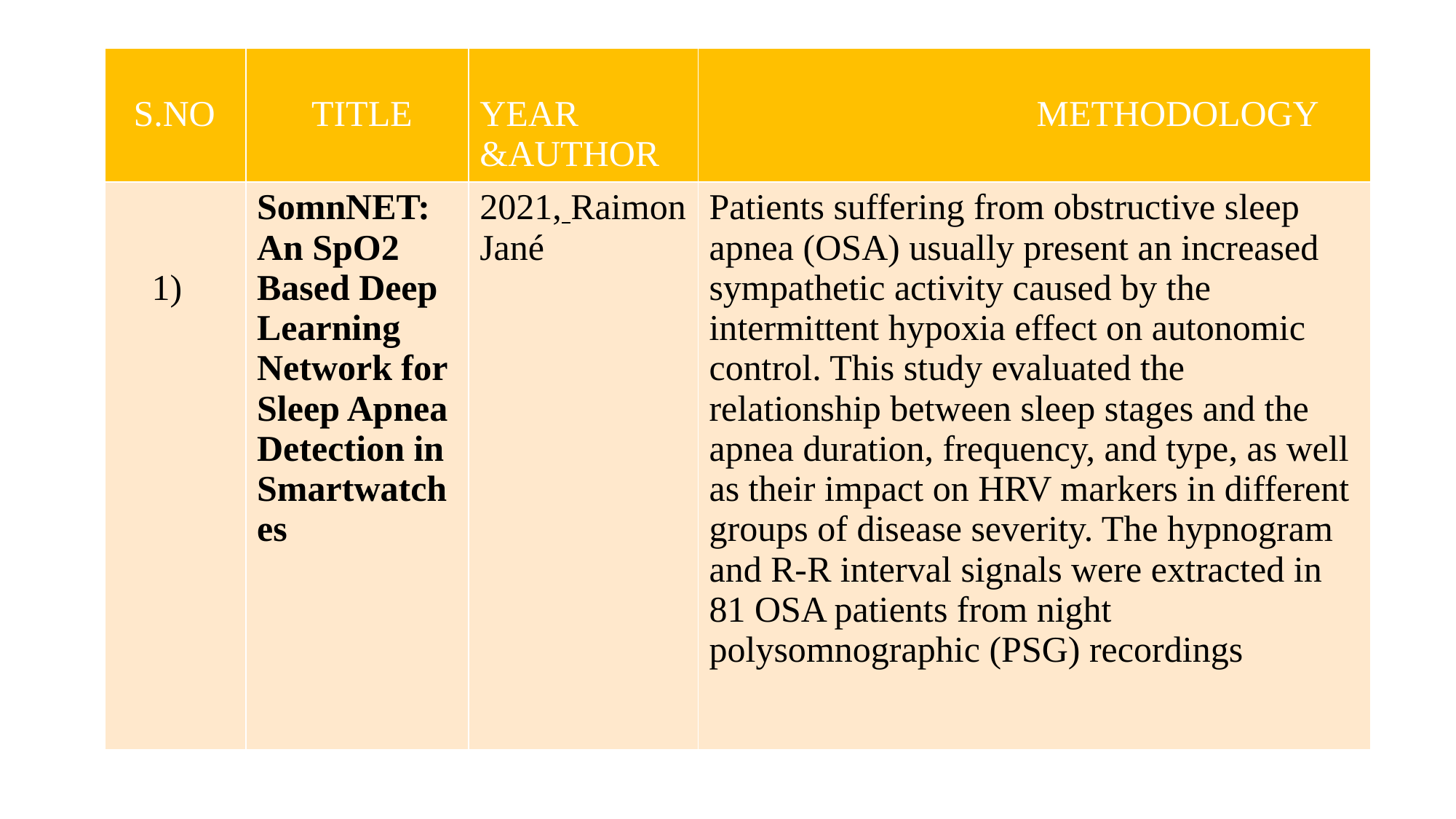

| S.NO | TITLE | YEAR &AUTHOR | METHODOLOGY |
| --- | --- | --- | --- |
| 1) | SomnNET: An SpO2 Based Deep Learning Network for Sleep Apnea Detection in Smartwatches | 2021, Raimon Jané | Patients suffering from obstructive sleep apnea (OSA) usually present an increased sympathetic activity caused by the intermittent hypoxia effect on autonomic control. This study evaluated the relationship between sleep stages and the apnea duration, frequency, and type, as well as their impact on HRV markers in different groups of disease severity. The hypnogram and R-R interval signals were extracted in 81 OSA patients from night polysomnographic (PSG) recordings |